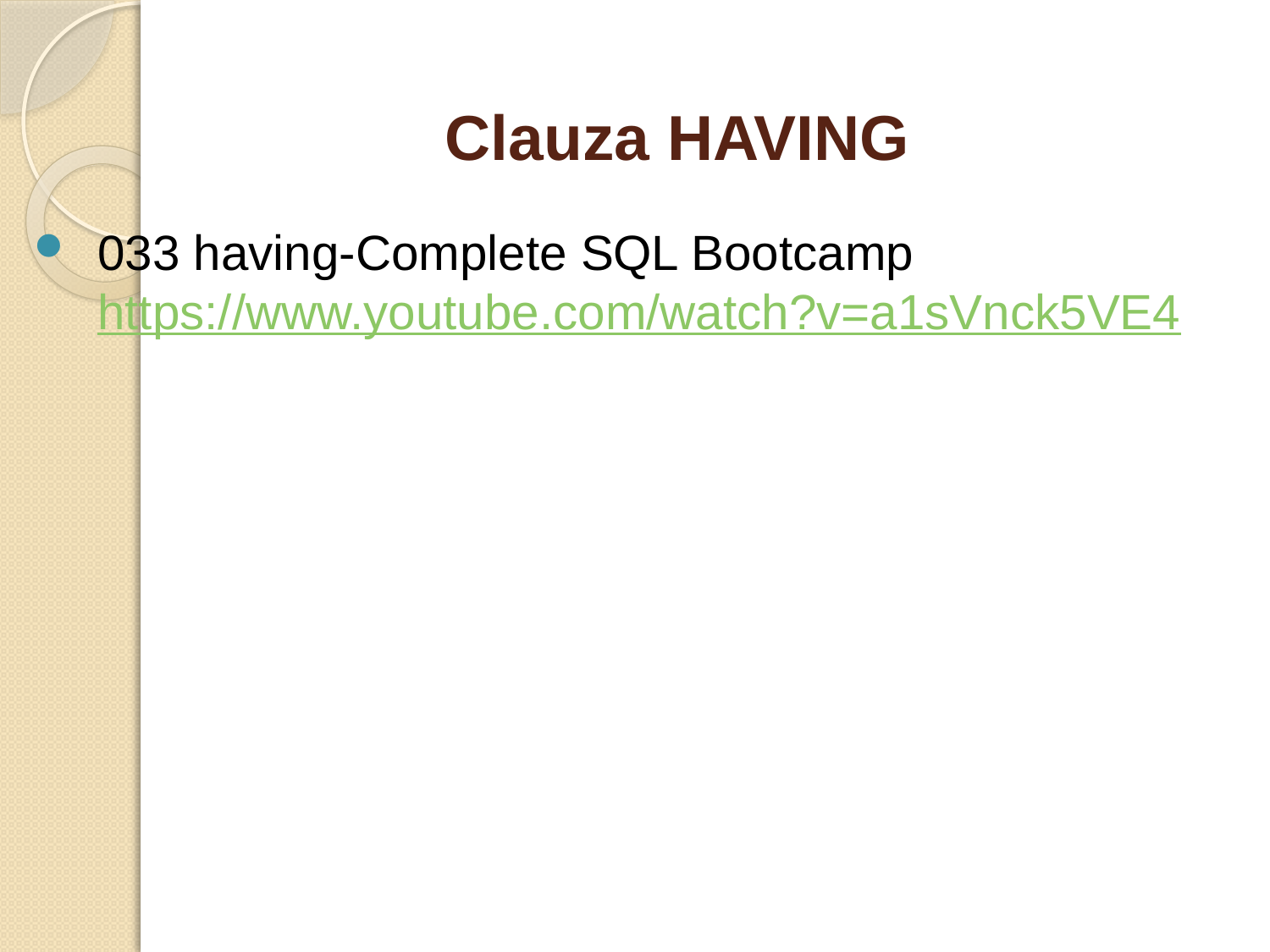

# Clauza HAVING

033 having-Complete SQL Bootcamp https://www.youtube.com/watch?v=a1sVnck5VE4